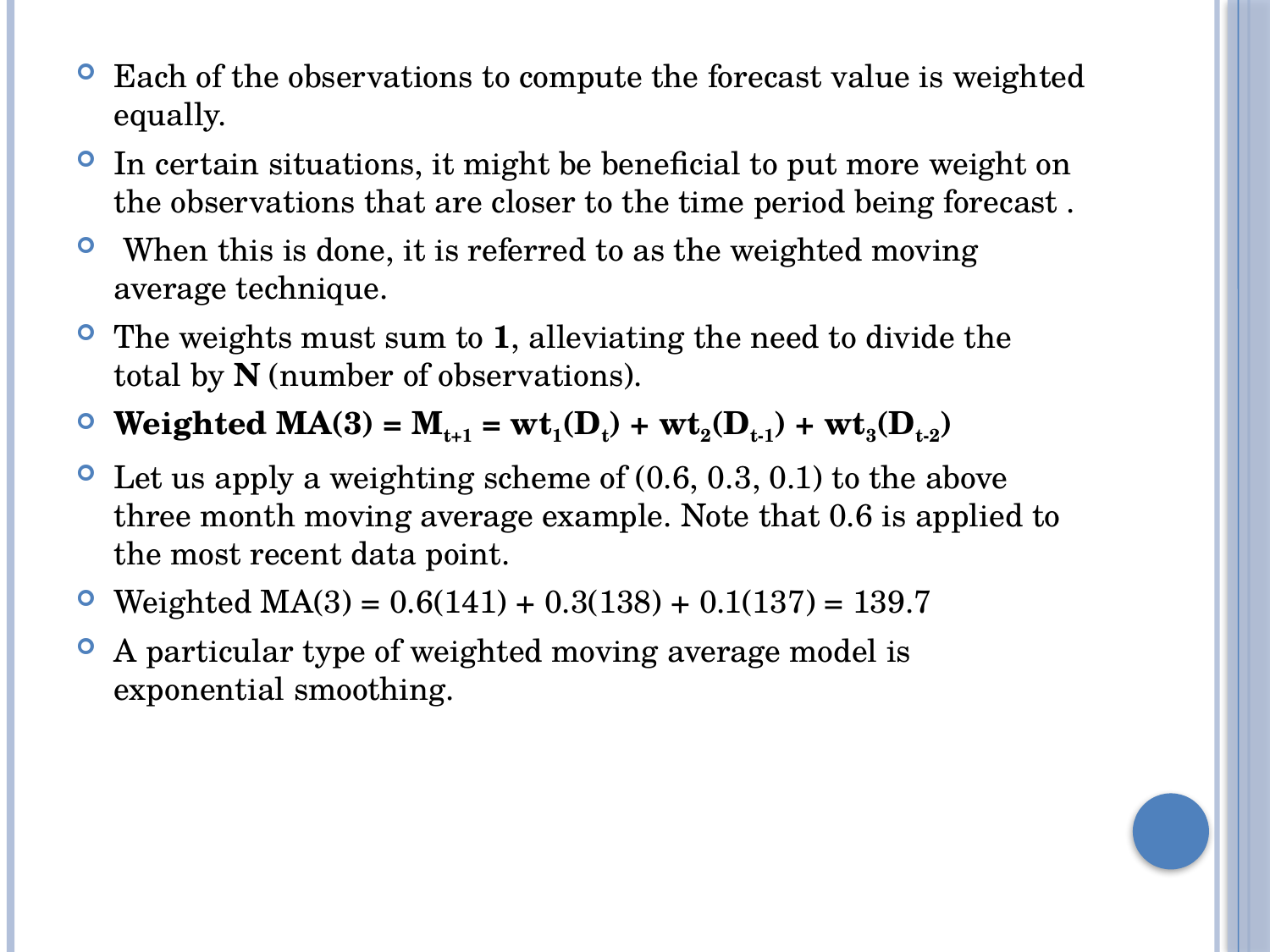

Each of the observations to compute the forecast value is weighted equally.
In certain situations, it might be beneficial to put more weight on the observations that are closer to the time period being forecast .
 When this is done, it is referred to as the weighted moving average technique.
The weights must sum to 1, alleviating the need to divide the total by N (number of observations).
Weighted MA(3) = Mt+1 = wt1(Dt) + wt2(Dt-1) + wt3(Dt-2)
Let us apply a weighting scheme of (0.6, 0.3, 0.1) to the above three month moving average example. Note that 0.6 is applied to the most recent data point.
Weighted MA(3) = 0.6(141) + 0.3(138) + 0.1(137) = 139.7
A particular type of weighted moving average model is exponential smoothing.